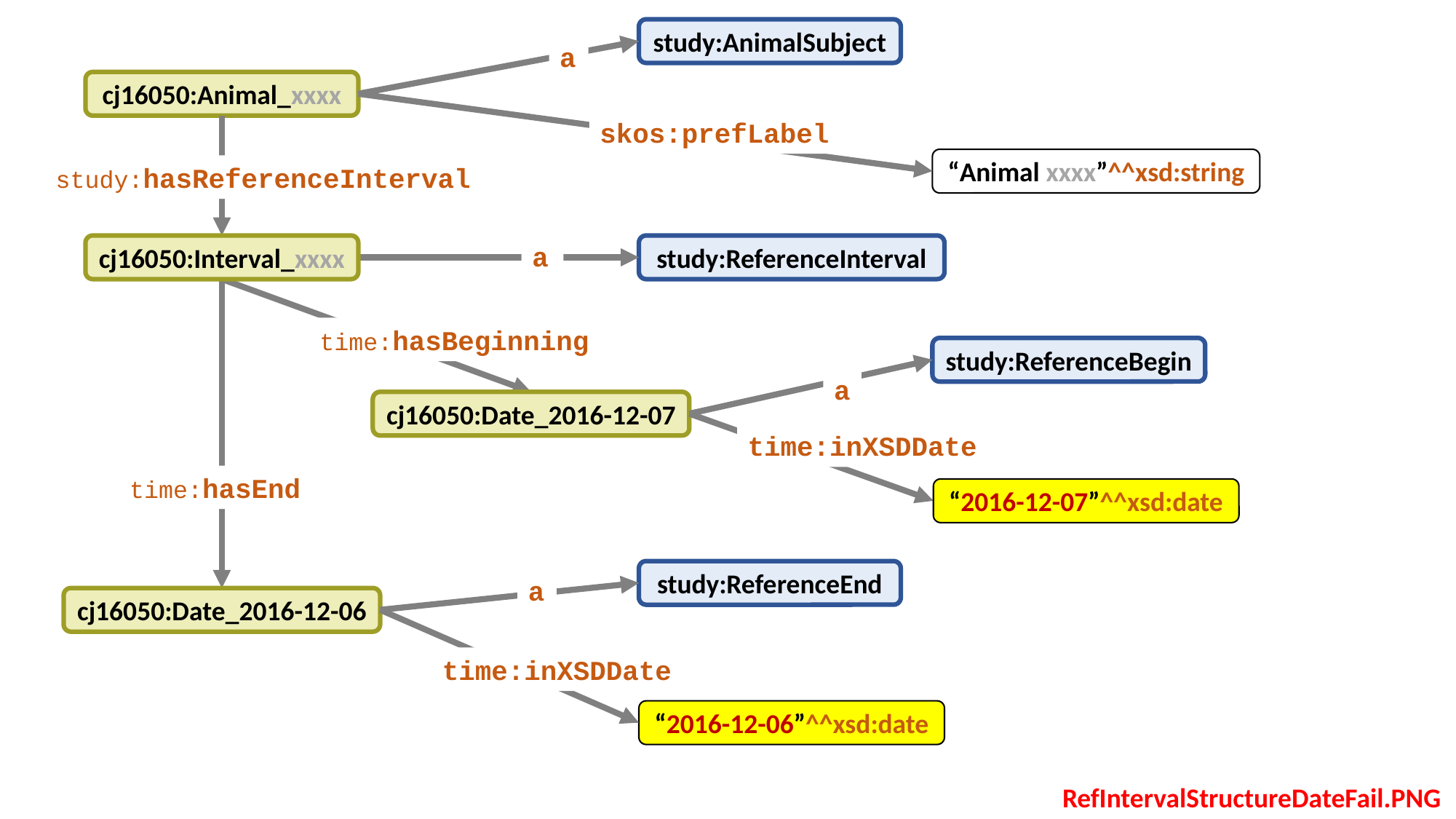

study:AnimalSubject
a
cj16050:Animal_xxxx
skos:prefLabel
study:hasReferenceInterval
“Animal xxxx”^^xsd:string
a
cj16050:Interval_xxxx
study:ReferenceInterval
time:hasBeginning
study:ReferenceBegin
a
cj16050:Date_2016-12-07
time:inXSDDate
time:hasEnd
“2016-12-07”^^xsd:date
study:ReferenceEnd
a
cj16050:Date_2016-12-06
time:inXSDDate
“2016-12-06”^^xsd:date
RefIntervalStructureDateFail.PNG